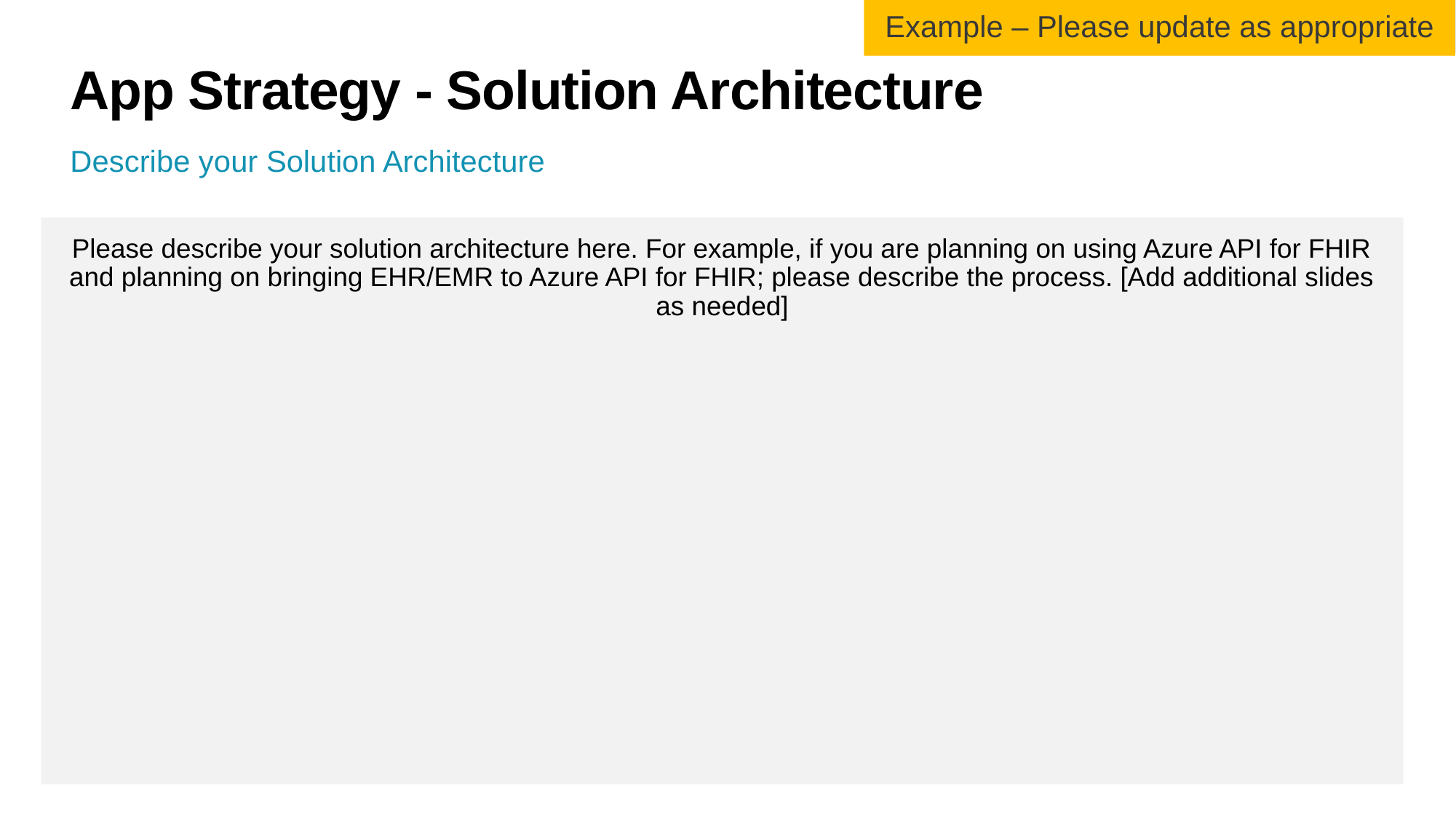

Example – Please update as appropriate
# App Strategy - Solution Architecture
Describe your Solution Architecture
Please describe your solution architecture here. For example, if you are planning on using Azure API for FHIR and planning on bringing EHR/EMR to Azure API for FHIR; please describe the process. [Add additional slides as needed]